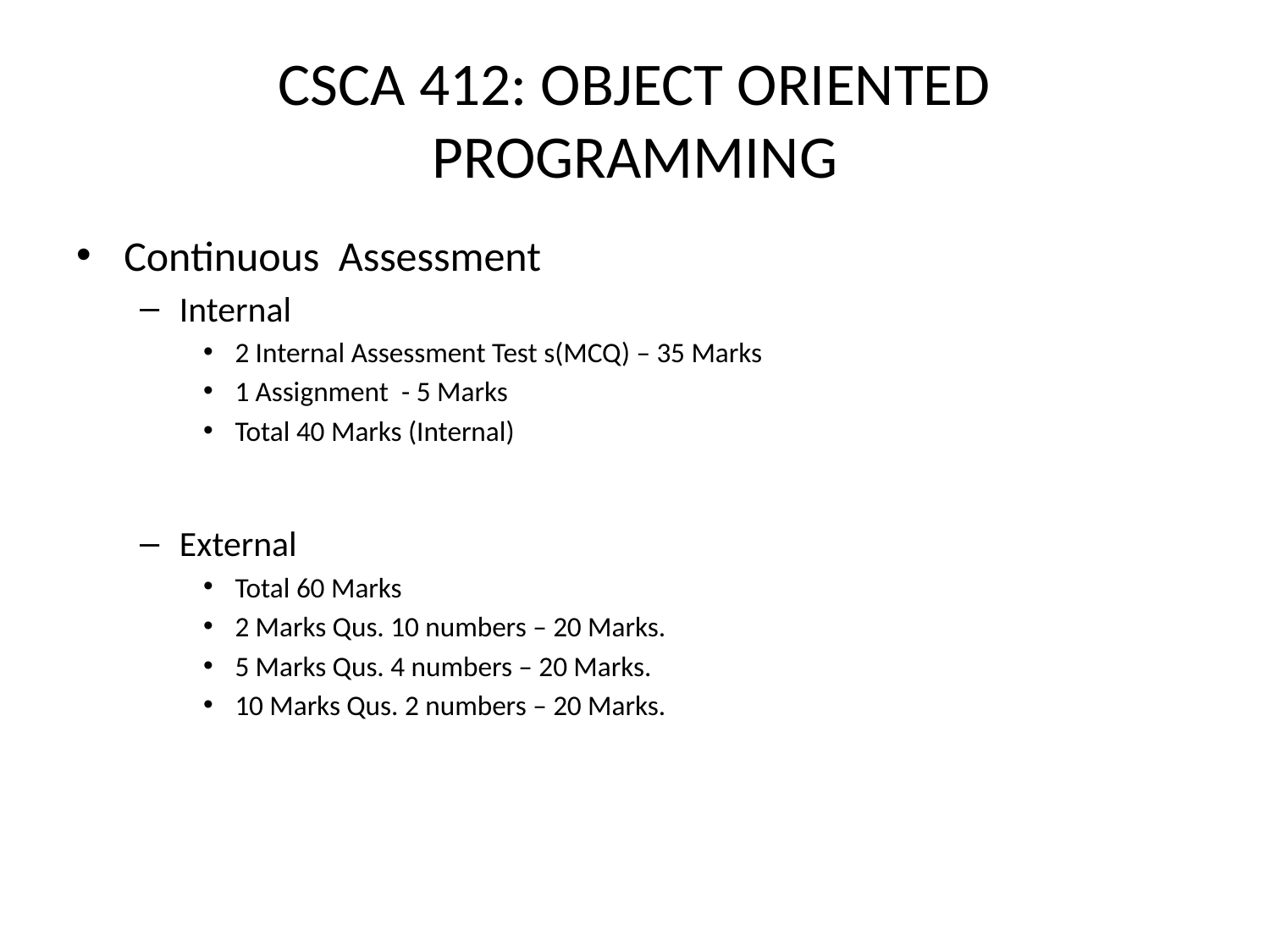

# CSCA 412: OBJECT ORIENTED PROGRAMMING
Continuous  Assessment
Internal
2 Internal Assessment Test s(MCQ) – 35 Marks
1 Assignment  - 5 Marks
Total 40 Marks (Internal)

External
Total 60 Marks
2 Marks Qus. 10 numbers – 20 Marks.
5 Marks Qus. 4 numbers – 20 Marks.
10 Marks Qus. 2 numbers – 20 Marks.